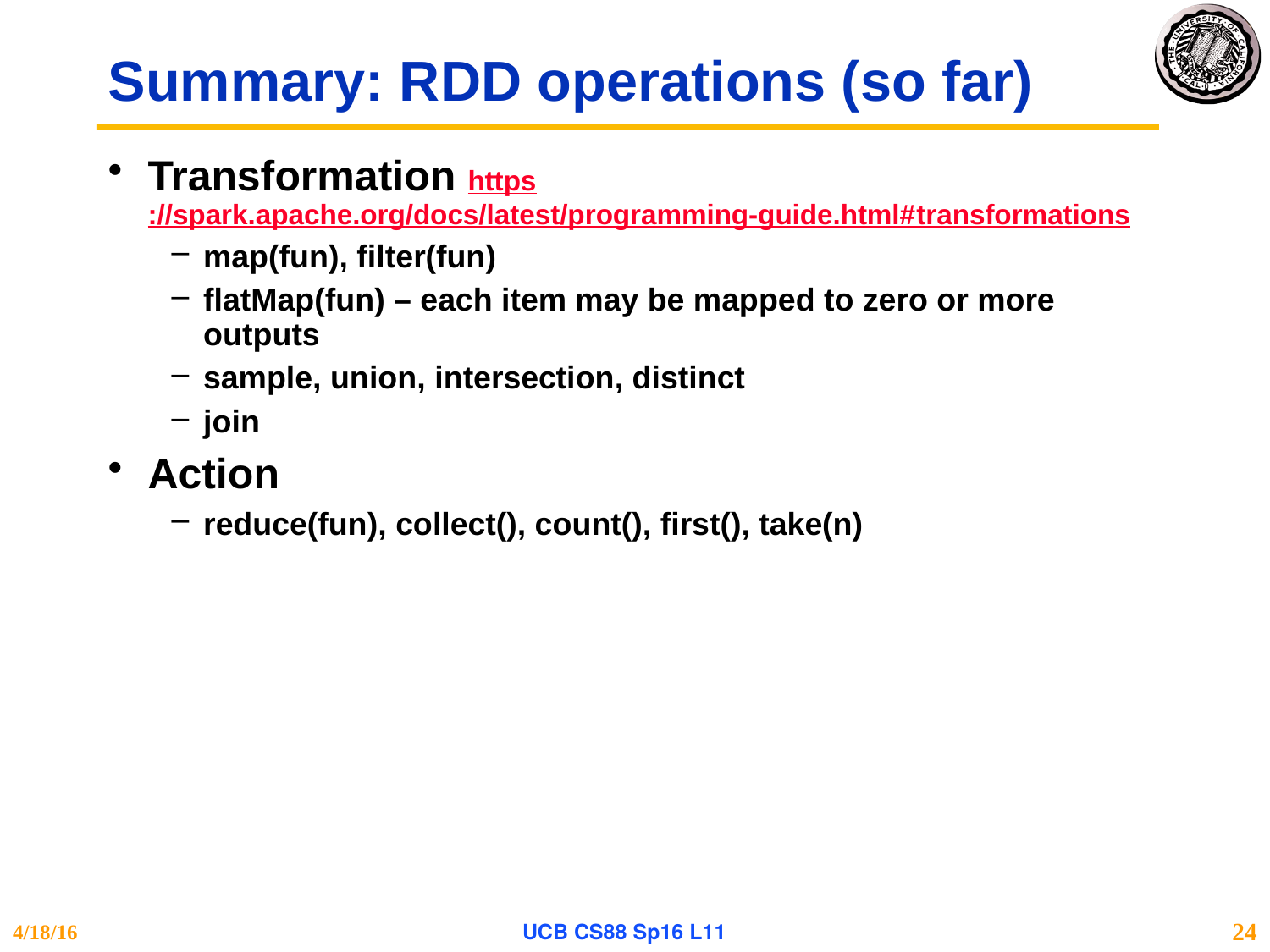

# Summary: RDD operations (so far)
Transformation https://spark.apache.org/docs/latest/programming-guide.html#transformations
map(fun), filter(fun)
flatMap(fun) – each item may be mapped to zero or more outputs
sample, union, intersection, distinct
join
Action
reduce(fun), collect(), count(), first(), take(n)

4/18/16
UCB CS88 Sp16 L11
24